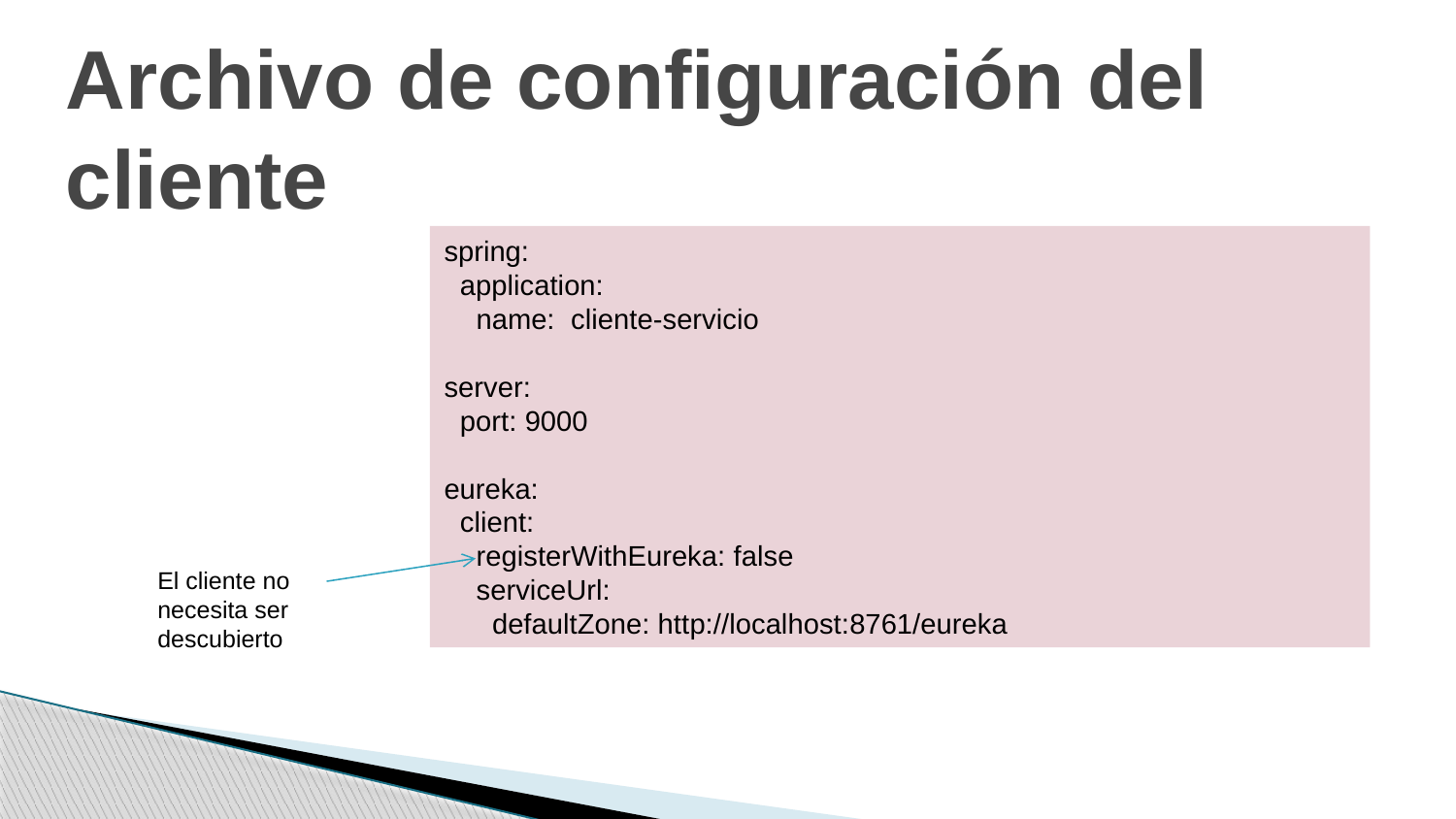

Archivo de configuración del cliente
spring:
  application:
    name:  cliente-servicio

server:
  port: 9000

eureka:
  client:
    registerWithEureka: false
    serviceUrl:
      defaultZone: http://localhost:8761/eureka
El cliente no necesita ser descubierto